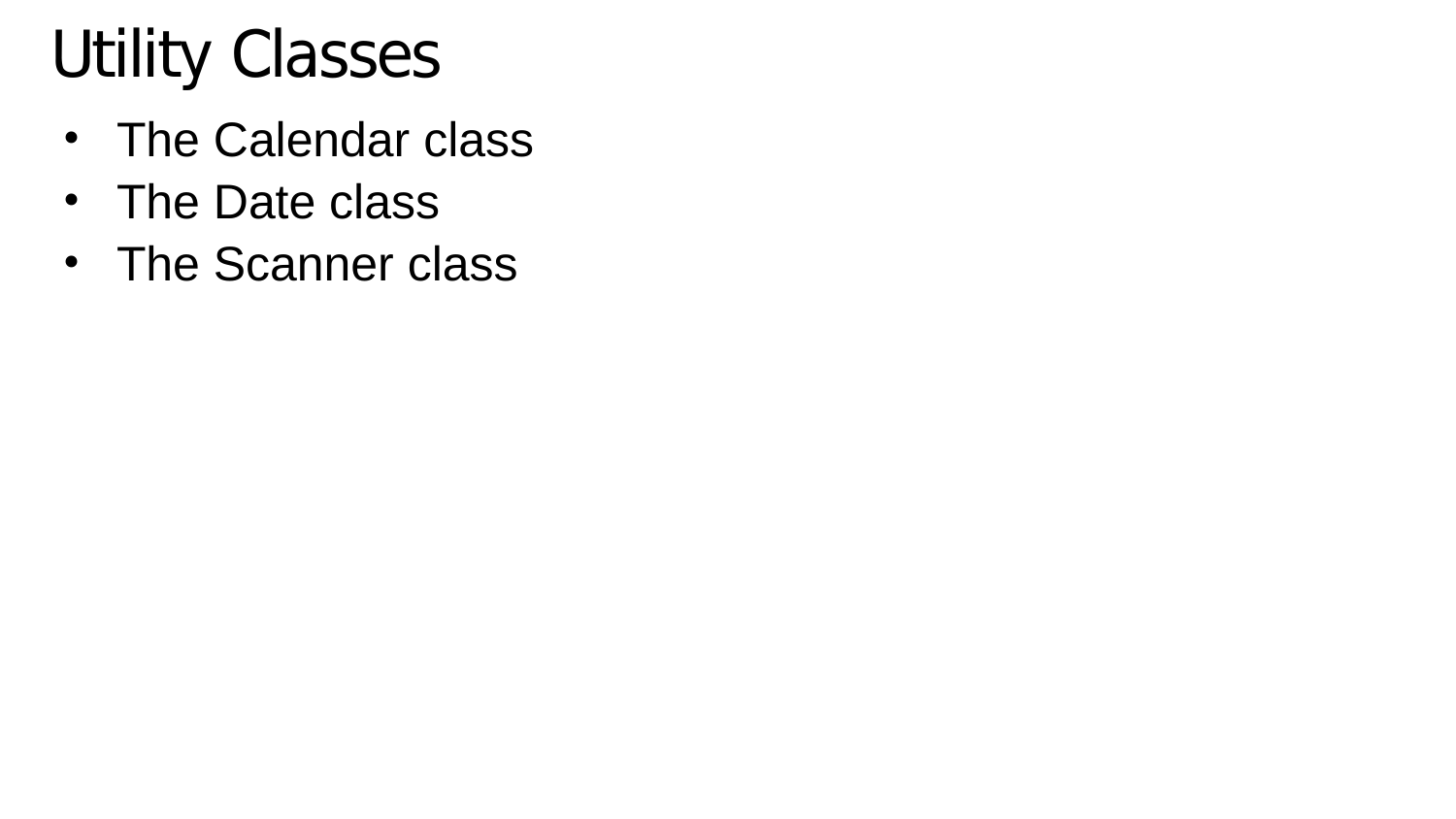

# Utility Classes
The Calendar class
The Date class
The Scanner class